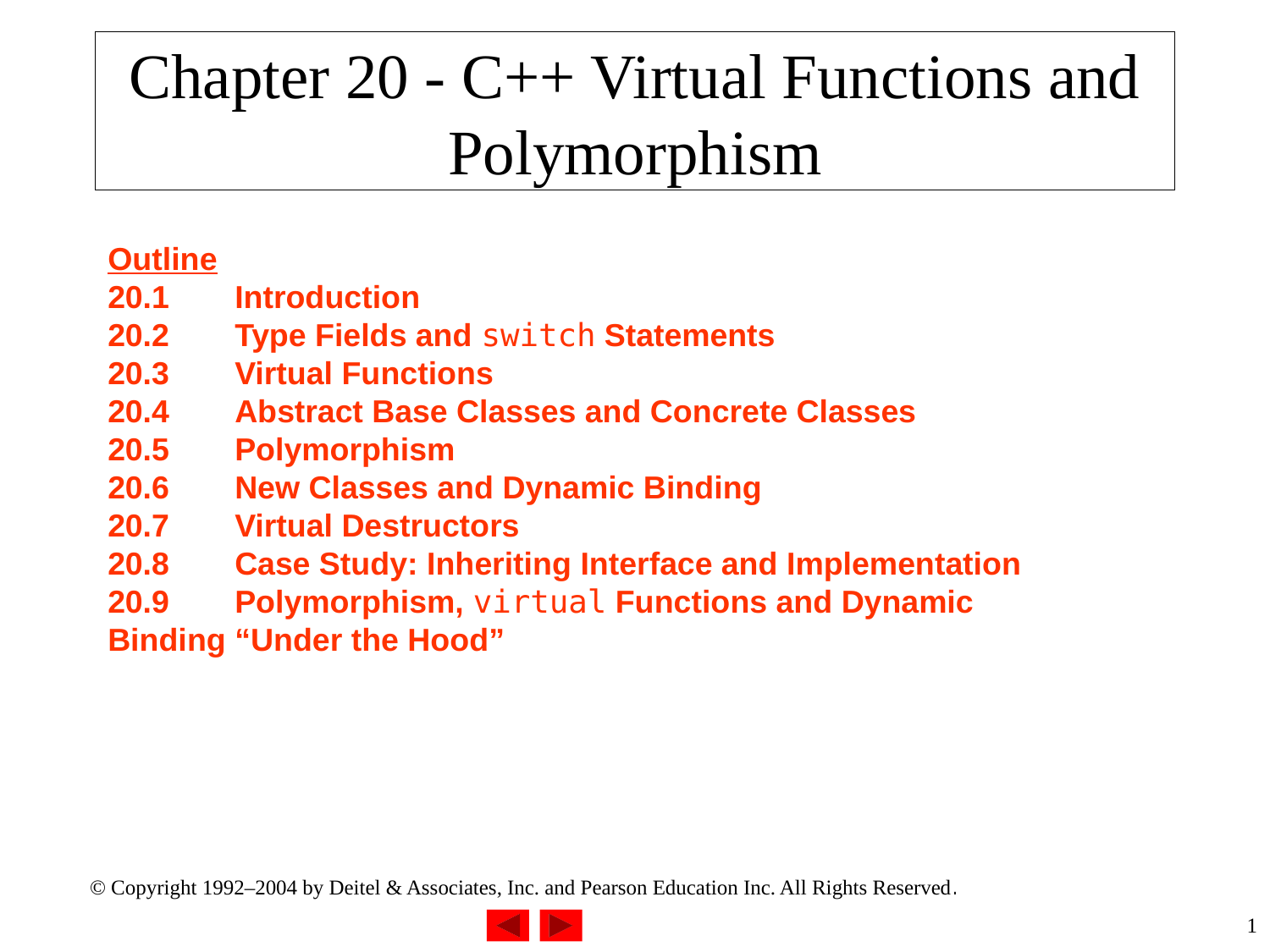

# Chapter 20 - C++ Virtual Functions and Polymorphism
Outline
20.1	Introduction
20.2	Type Fields and switch Statements
20.3	Virtual Functions
20.4	Abstract Base Classes and Concrete Classes
20.5	Polymorphism
20.6	New Classes and Dynamic Binding
20.7	Virtual Destructors
20.8	Case Study: Inheriting Interface and Implementation
20.9	Polymorphism, virtual Functions and Dynamic 	Binding “Under the Hood”